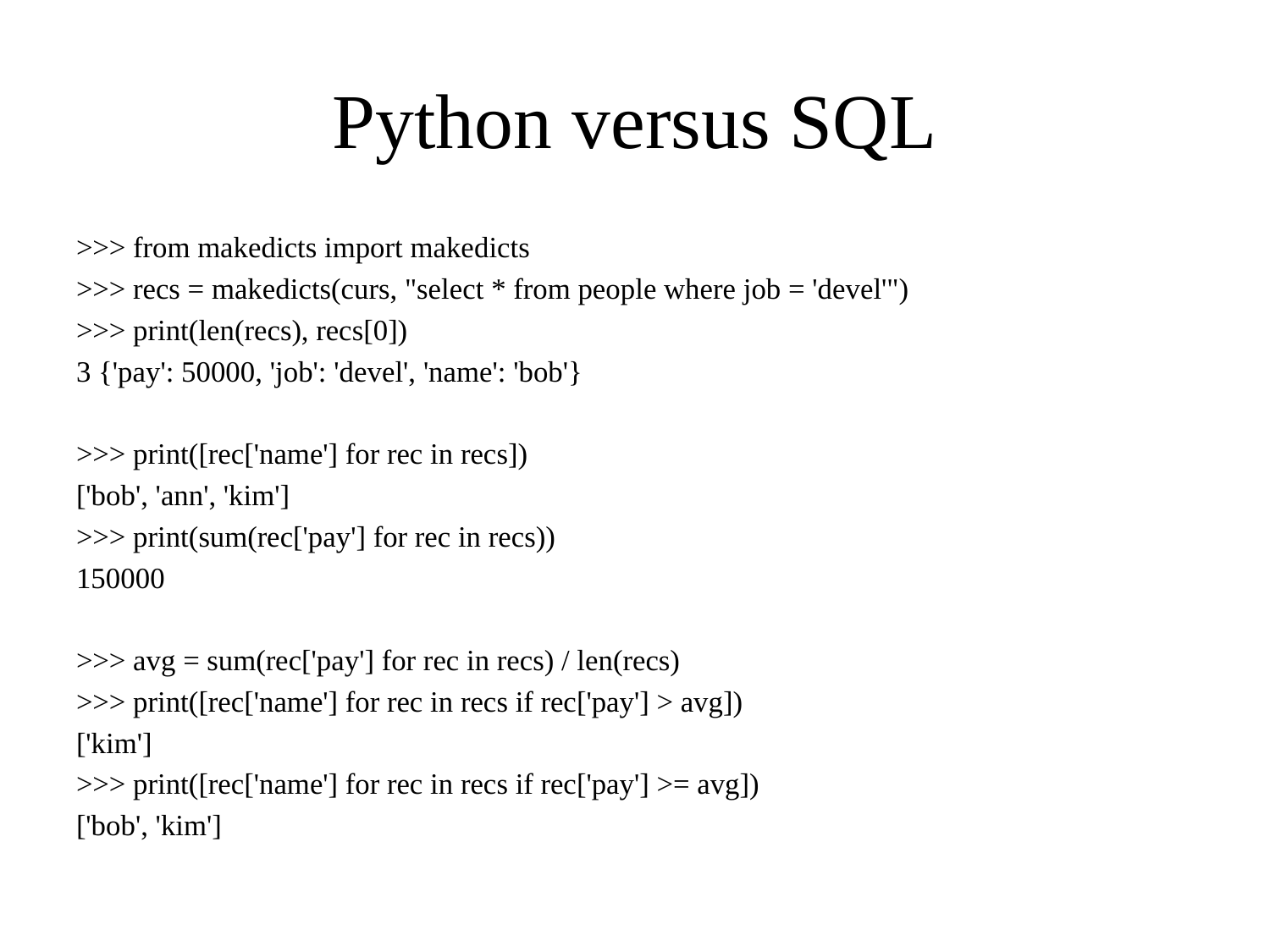

# Python versus SQL
>>> from makedicts import makedicts
>>> recs = makedicts(curs, "select * from people where job = 'devel'")
>>> print(len(recs), recs[0])
3 {'pay': 50000, 'job': 'devel', 'name': 'bob'}

>>> print([rec['name'] for rec in recs])
['bob', 'ann', 'kim']
>>> print(sum(rec['pay'] for rec in recs))
150000

>>> avg = sum(rec['pay'] for rec in recs) / len(recs)
>>> print([rec['name'] for rec in recs if rec['pay'] > avg])
['kim']
>>> print([rec['name'] for rec in recs if rec['pay'] >= avg])
['bob', 'kim']